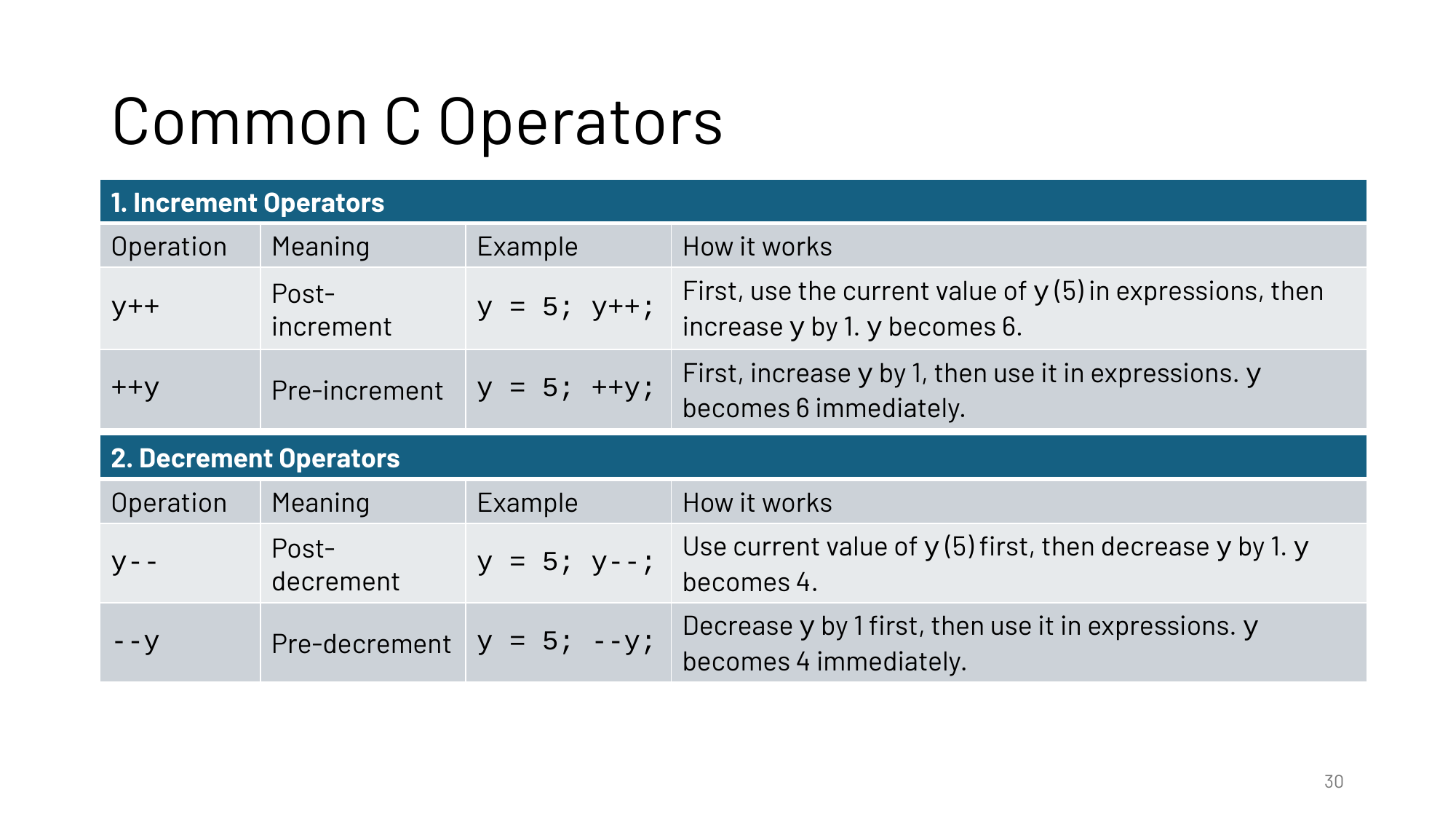

# Common C Operators
| 1. Increment Operators |  |  |  |
| --- | --- | --- | --- |
| Operation | Meaning | Example | How it works |
| y++ | Post-increment | y = 5; y++; | First, use the current value of y (5) in expressions, then increase y by 1. y becomes 6. |
| ++y | Pre-increment | y = 5; ++y; | First, increase y by 1, then use it in expressions. y becomes 6 immediately. |
| 2. Decrement Operators |  |  |  |
| --- | --- | --- | --- |
| Operation | Meaning | Example | How it works |
| y-- | Post-decrement | y = 5; y--; | Use current value of y (5) first, then decrease y by 1. y becomes 4. |
| --y | Pre-decrement | y = 5; --y; | Decrease y by 1 first, then use it in expressions. y becomes 4 immediately. |
30